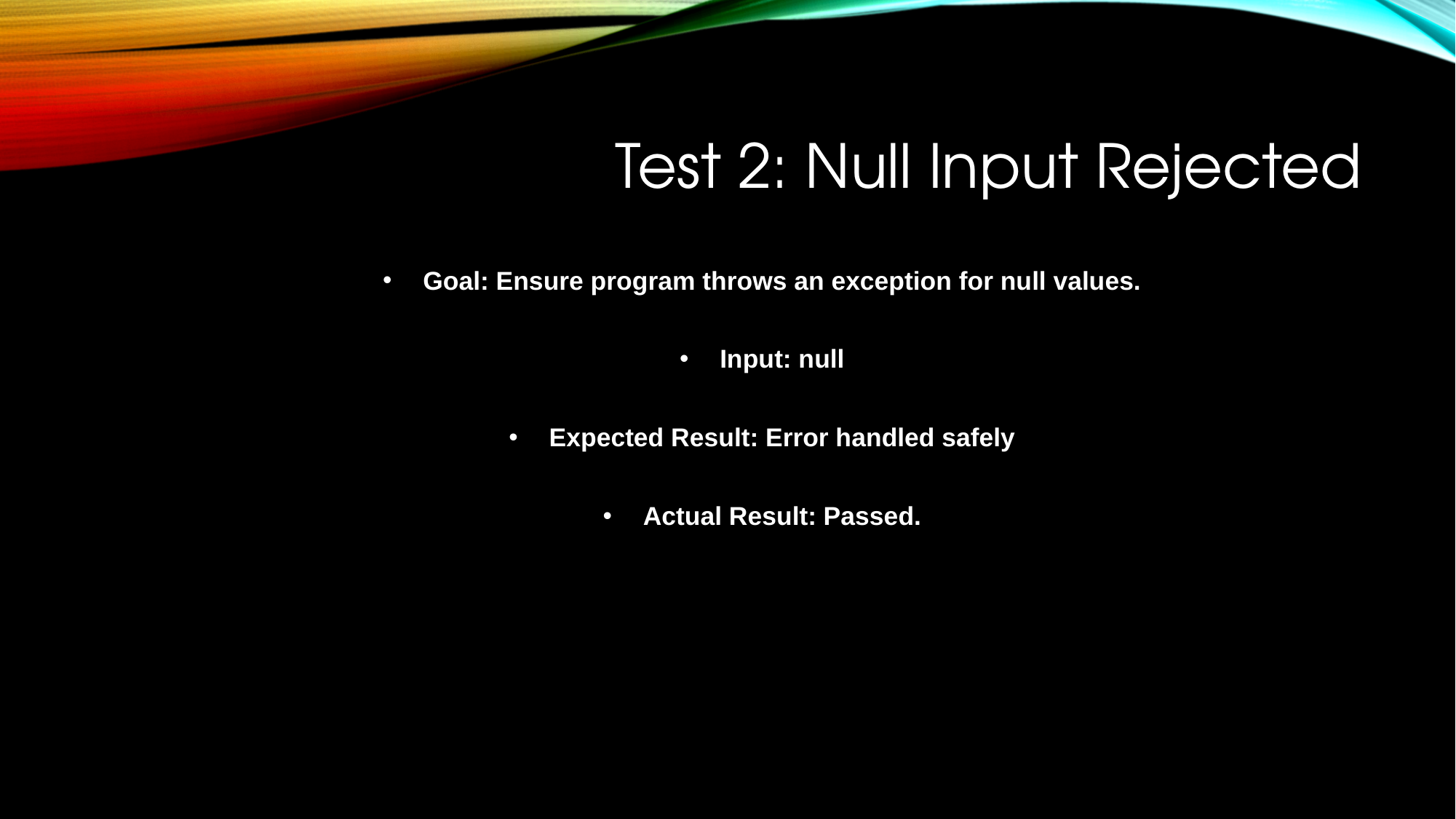

# Test 2: Null Input Rejected
Goal: Ensure program throws an exception for null values.

Input: null

Expected Result: Error handled safely

Actual Result: Passed.